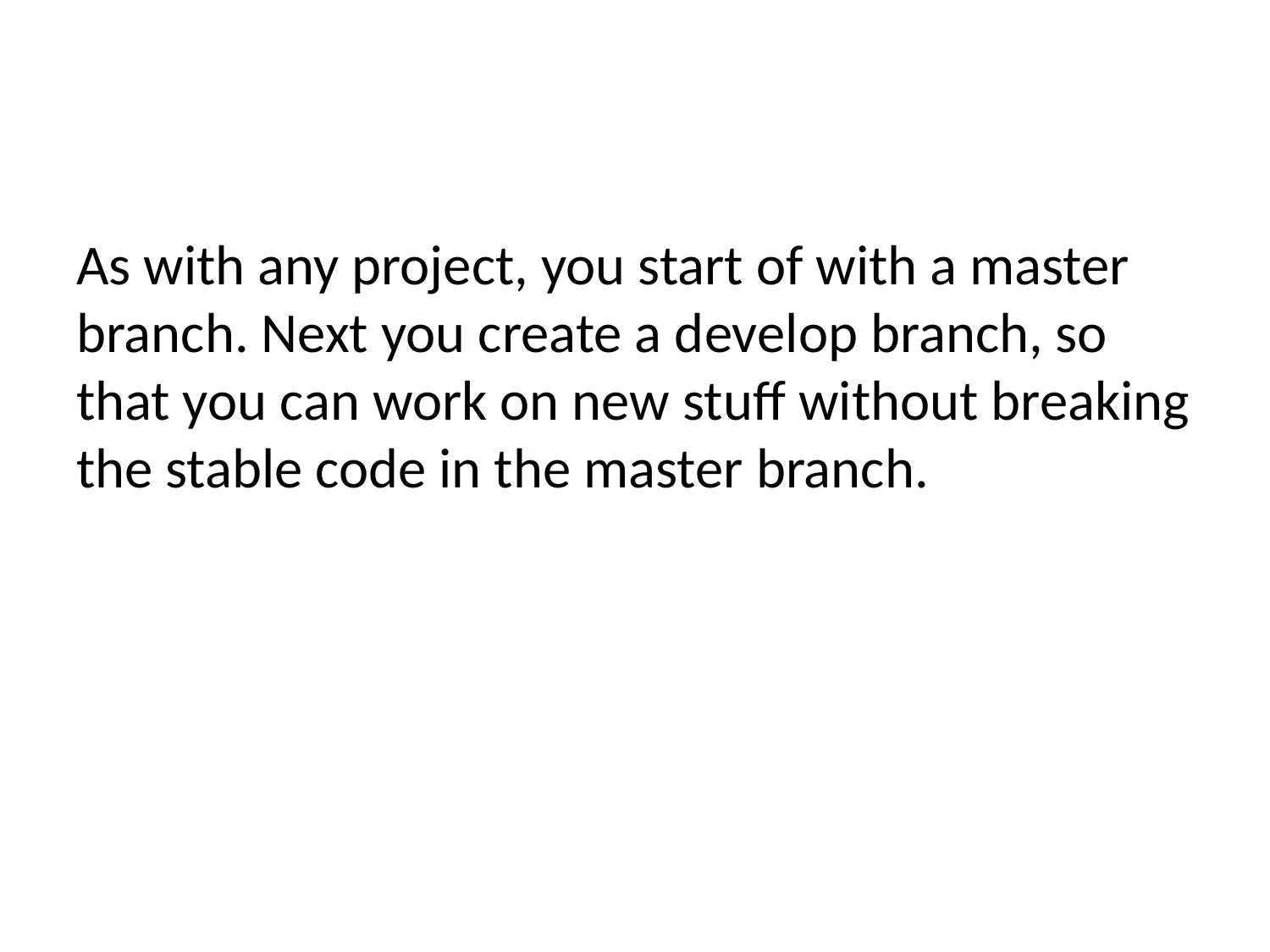

#
As with any project, you start of with a master branch. Next you create a develop branch, so that you can work on new stuff without breaking the stable code in the master branch.